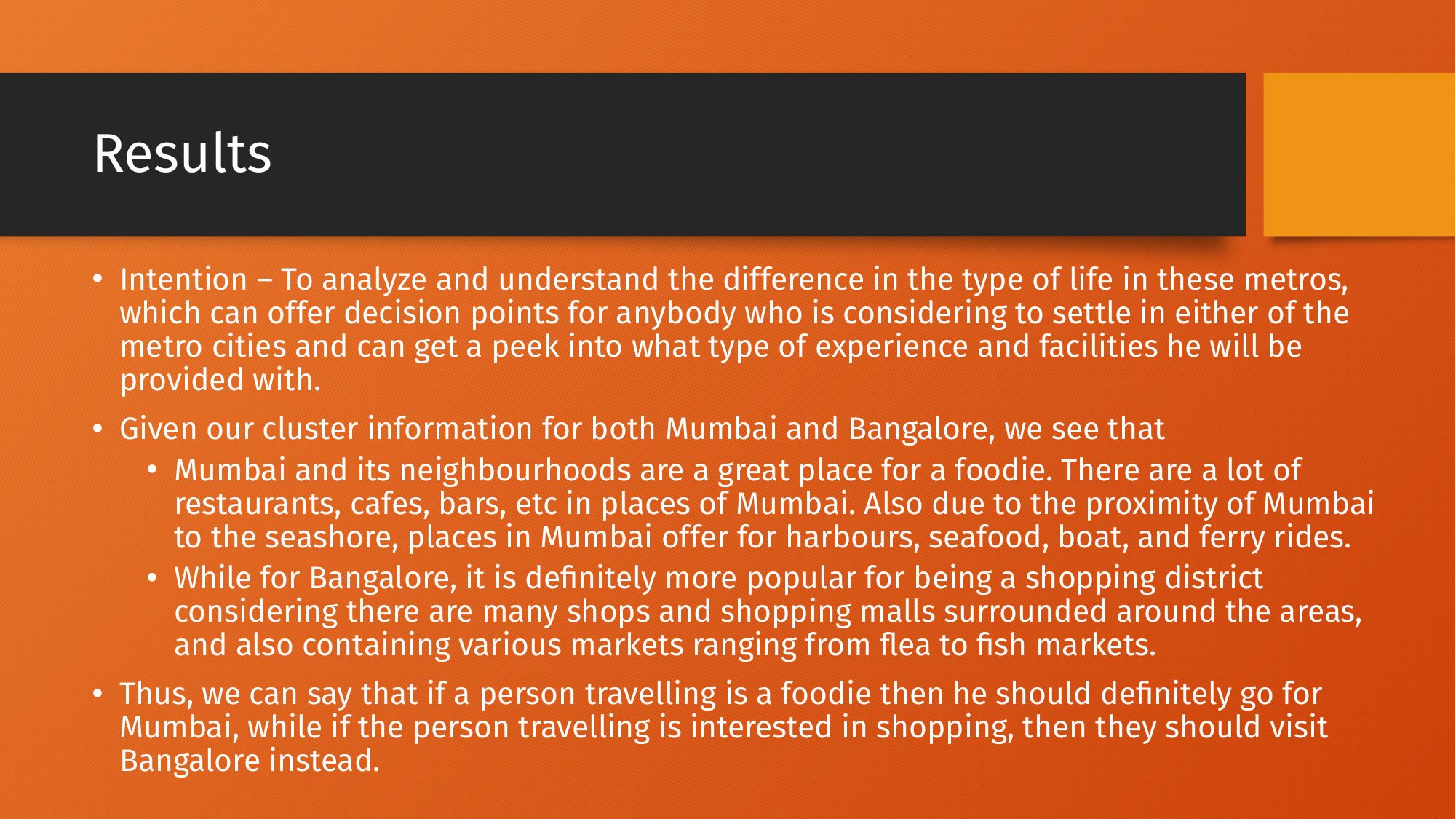

# Results
Intention – To analyze and understand the difference in the type of life in these metros, which can offer decision points for anybody who is considering to settle in either of the metro cities and can get a peek into what type of experience and facilities he will be provided with.
Given our cluster information for both Mumbai and Bangalore, we see that
Mumbai and its neighbourhoods are a great place for a foodie. There are a lot of restaurants, cafes, bars, etc in places of Mumbai. Also due to the proximity of Mumbai to the seashore, places in Mumbai offer for harbours, seafood, boat, and ferry rides.
While for Bangalore, it is definitely more popular for being a shopping district considering there are many shops and shopping malls surrounded around the areas, and also containing various markets ranging from flea to fish markets.
Thus, we can say that if a person travelling is a foodie then he should definitely go for Mumbai, while if the person travelling is interested in shopping, then they should visit Bangalore instead.